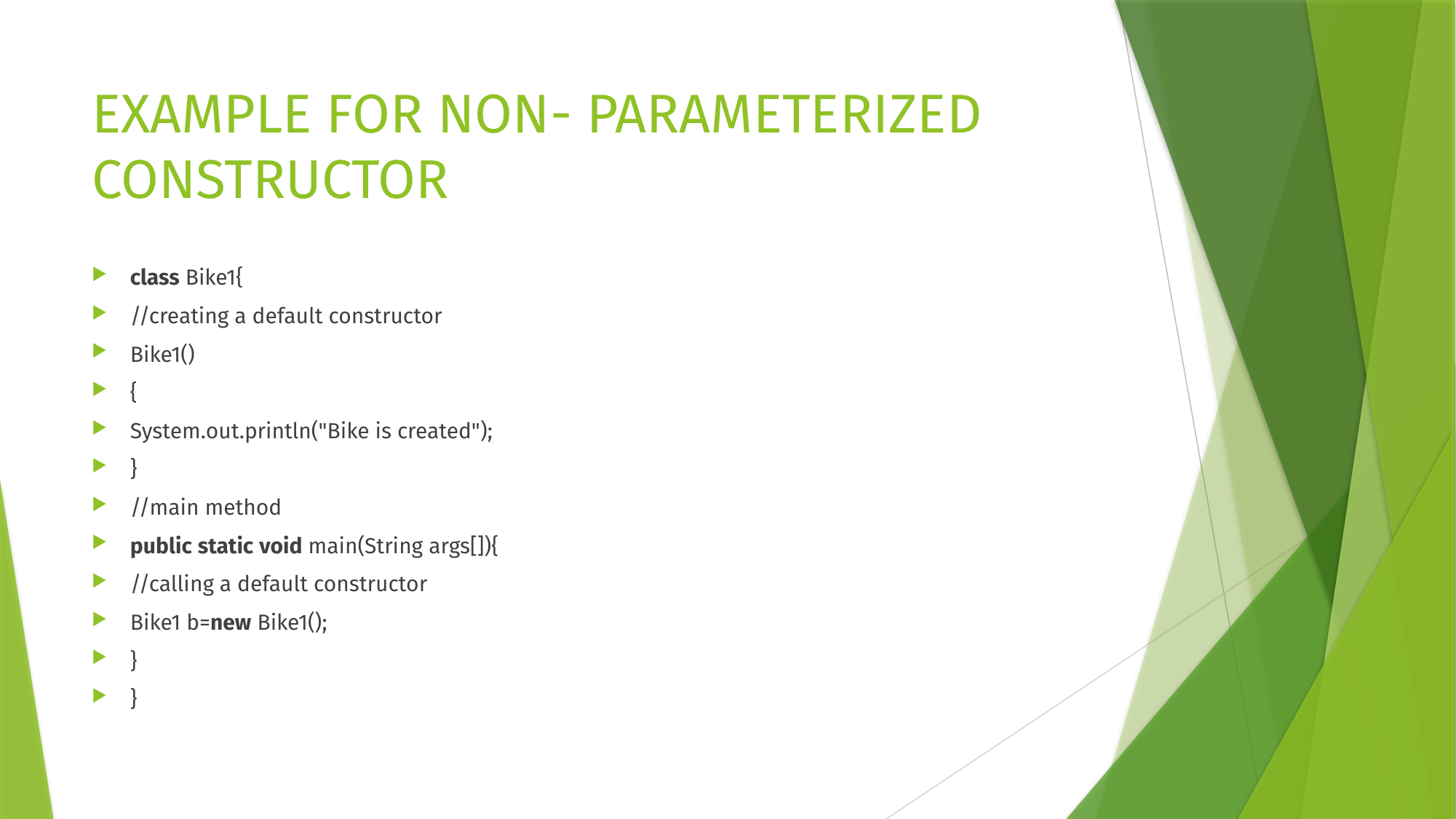

# EXAMPLE FOR NON- PARAMETERIZED CONSTRUCTOR
class Bike1{
//creating a default constructor
Bike1()
{
System.out.println("Bike is created");
}
//main method
public static void main(String args[]){
//calling a default constructor
Bike1 b=new Bike1();
}
}